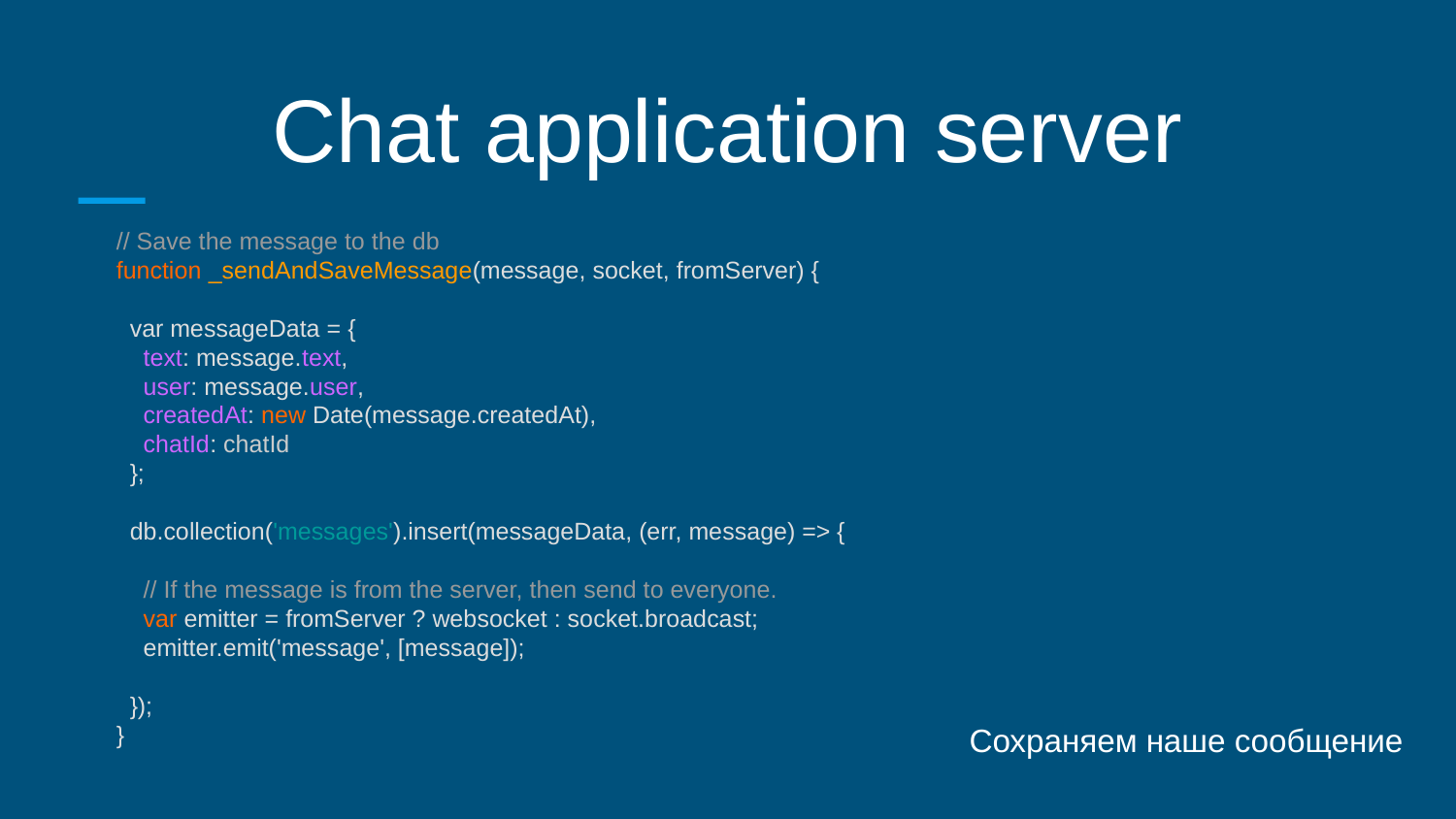

Chat application server
// Save the message to the db
function _sendAndSaveMessage(message, socket, fromServer) {

  var messageData = {
    text: message.text,
    user: message.user,
    createdAt: new Date(message.createdAt),
    chatId: chatId
  };

  db.collection('messages').insert(messageData, (err, message) => {

    // If the message is from the server, then send to everyone.
    var emitter = fromServer ? websocket : socket.broadcast;
    emitter.emit('message', [message]);

  });
}
Сохраняем наше сообщение